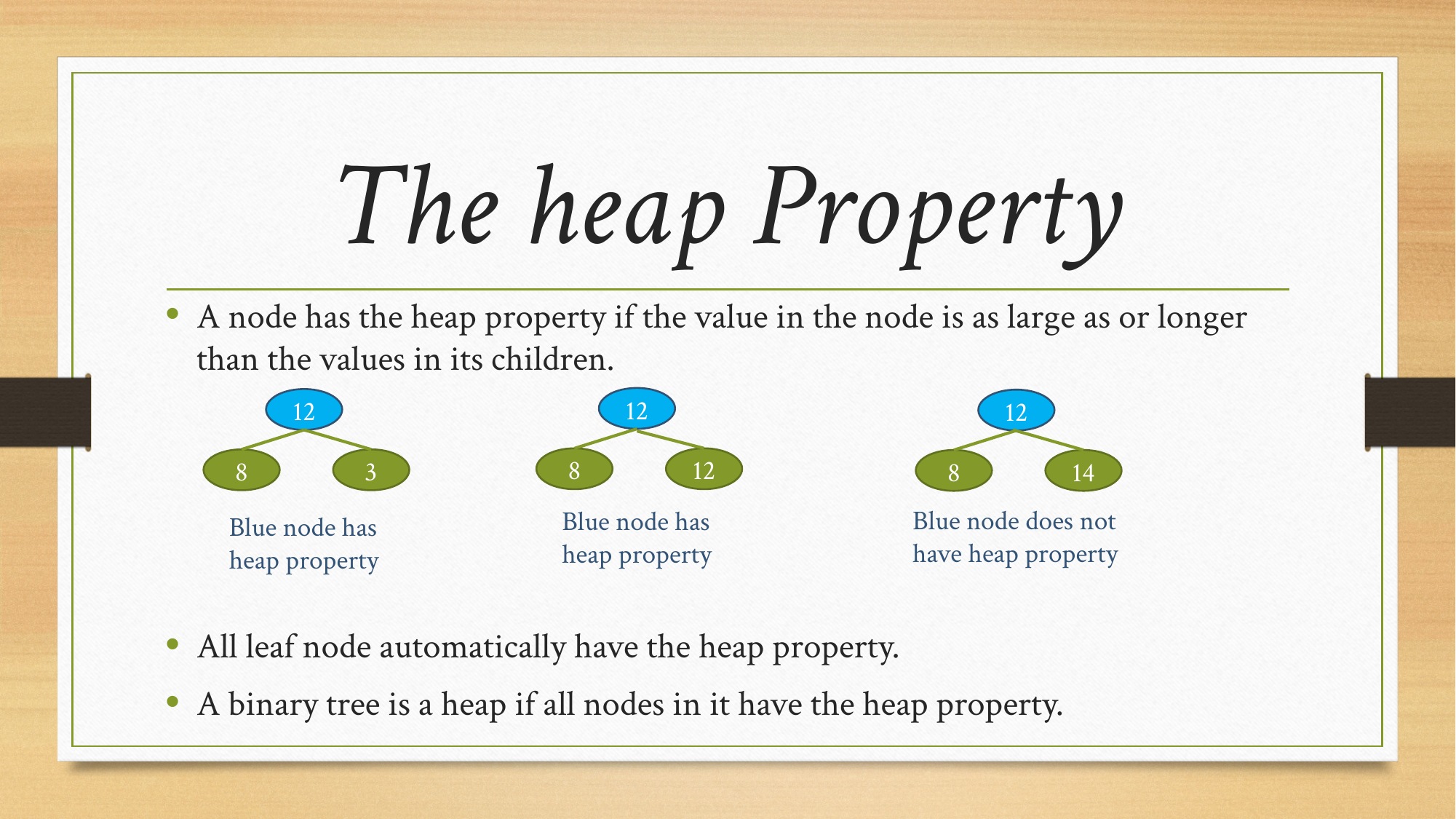

# The heap Property
A node has the heap property if the value in the node is as large as or longer than the values in its children.

All leaf node automatically have the heap property.
A binary tree is a heap if all nodes in it have the heap property.
12
12
12
8
12
8
3
8
14
Blue node does not have heap property
Blue node has heap property
Blue node has heap property